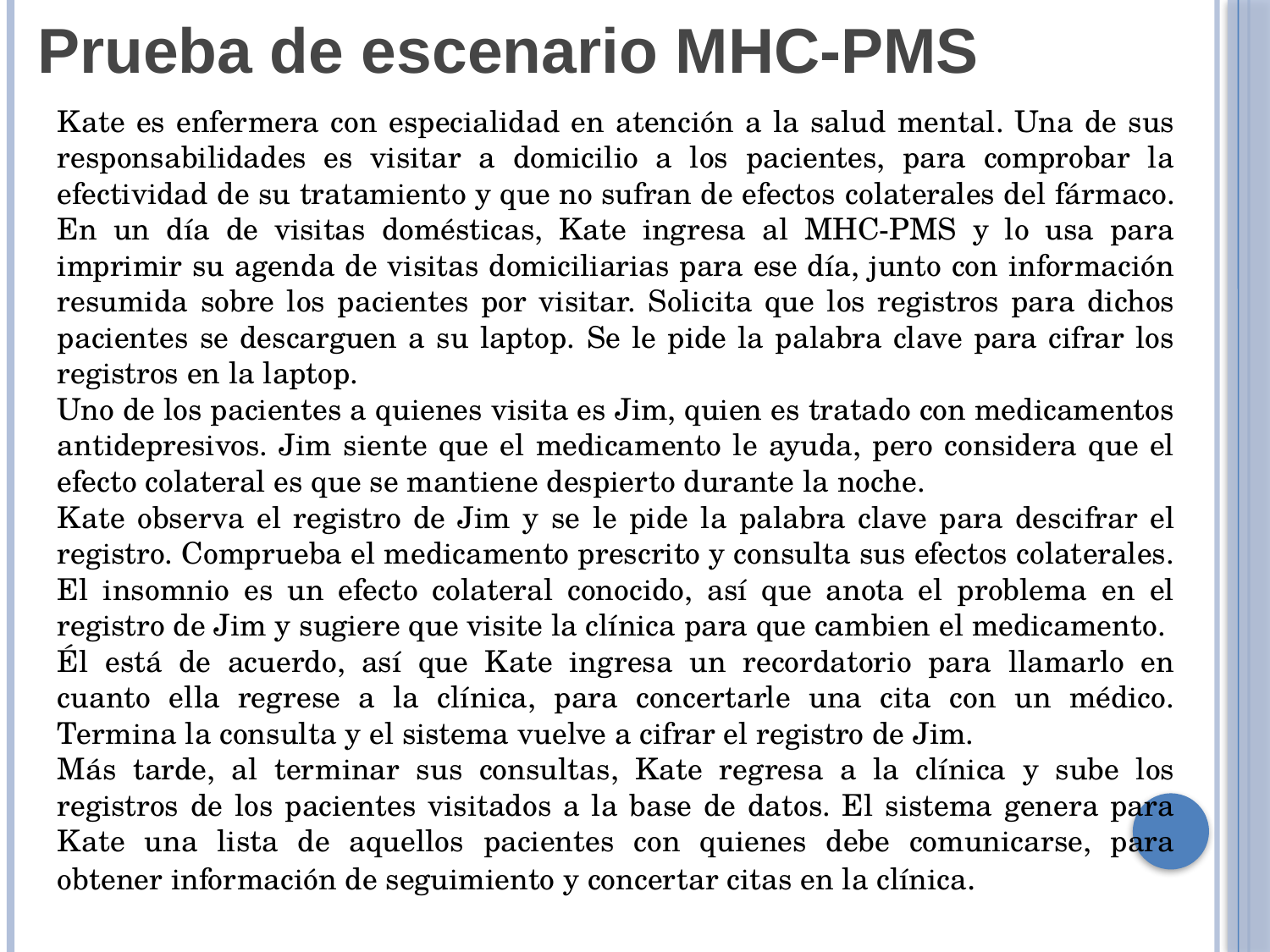

Prueba de escenario MHC-PMS
Kate es enfermera con especialidad en atención a la salud mental. Una de sus responsabilidades es visitar a domicilio a los pacientes, para comprobar la efectividad de su tratamiento y que no sufran de efectos colaterales del fármaco. En un día de visitas domésticas, Kate ingresa al MHC-PMS y lo usa para imprimir su agenda de visitas domiciliarias para ese día, junto con información resumida sobre los pacientes por visitar. Solicita que los registros para dichos pacientes se descarguen a su laptop. Se le pide la palabra clave para cifrar los registros en la laptop.
Uno de los pacientes a quienes visita es Jim, quien es tratado con medicamentos antidepresivos. Jim siente que el medicamento le ayuda, pero considera que el efecto colateral es que se mantiene despierto durante la noche.
Kate observa el registro de Jim y se le pide la palabra clave para descifrar el registro. Comprueba el medicamento prescrito y consulta sus efectos colaterales. El insomnio es un efecto colateral conocido, así que anota el problema en el registro de Jim y sugiere que visite la clínica para que cambien el medicamento.
Él está de acuerdo, así que Kate ingresa un recordatorio para llamarlo en cuanto ella regrese a la clínica, para concertarle una cita con un médico. Termina la consulta y el sistema vuelve a cifrar el registro de Jim.
Más tarde, al terminar sus consultas, Kate regresa a la clínica y sube los registros de los pacientes visitados a la base de datos. El sistema genera para Kate una lista de aquellos pacientes con quienes debe comunicarse, para obtener información de seguimiento y concertar citas en la clínica.